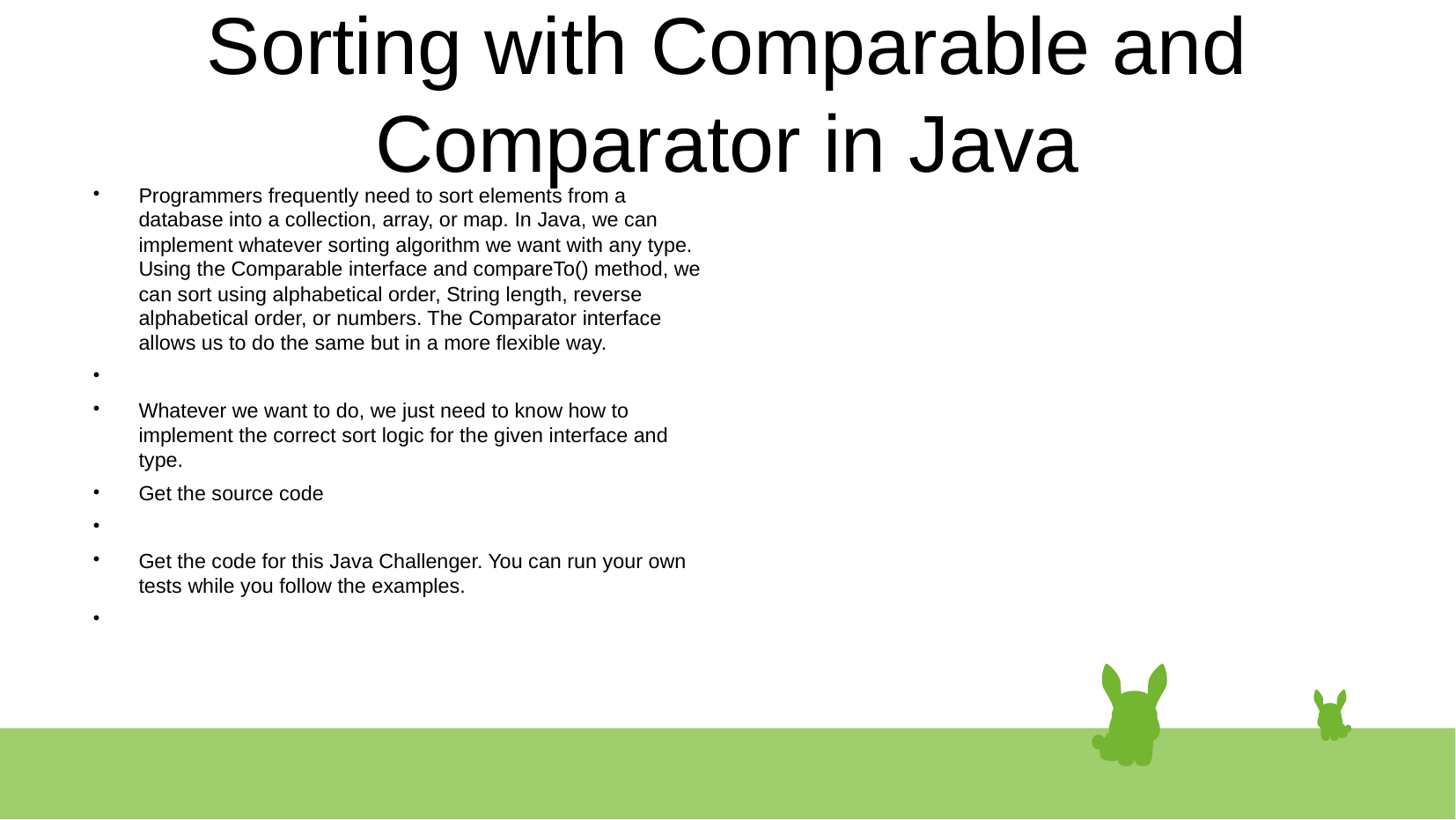

# Sorting with Comparable and Comparator in Java
Programmers frequently need to sort elements from a database into a collection, array, or map. In Java, we can implement whatever sorting algorithm we want with any type. Using the Comparable interface and compareTo() method, we can sort using alphabetical order, String length, reverse alphabetical order, or numbers. The Comparator interface allows us to do the same but in a more flexible way.

Whatever we want to do, we just need to know how to implement the correct sort logic for the given interface and type.
Get the source code

Get the code for this Java Challenger. You can run your own tests while you follow the examples.